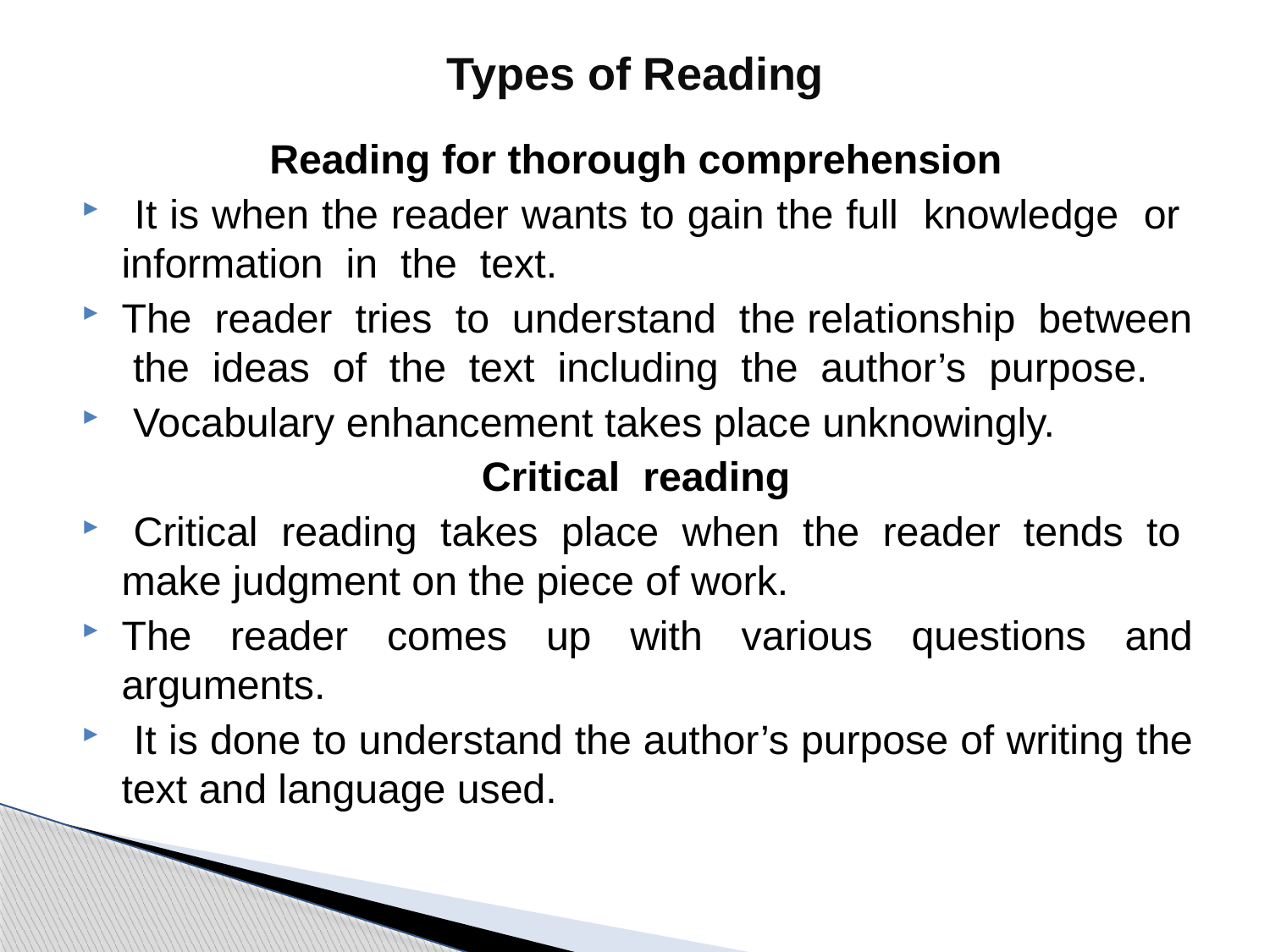

# Types of Reading
Reading for thorough comprehension
 It is when the reader wants to gain the full  knowledge  or  information  in  the  text.
The  reader  tries  to  understand  the relationship  between  the  ideas  of  the  text  including  the  author’s  purpose.
 Vocabulary enhancement takes place unknowingly.
Critical  reading
 Critical  reading  takes  place  when  the  reader  tends  to  make judgment on the piece of work.
The reader comes up with various questions and arguments.
 It is done to understand the author’s purpose of writing the text and language used.